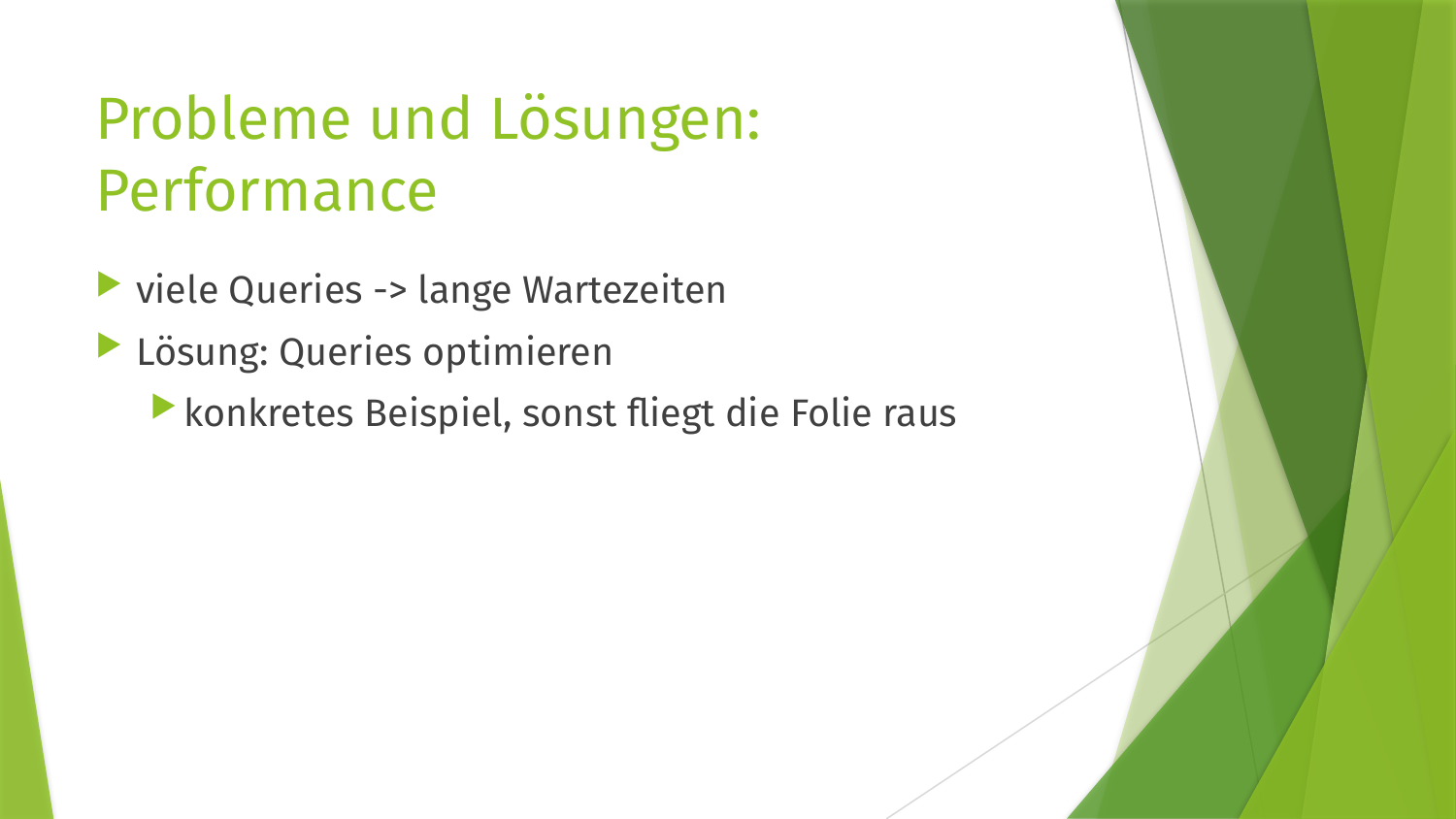

# Probleme und Lösungen:
Performance
viele Queries -> lange Wartezeiten
Lösung: Queries optimieren
konkretes Beispiel, sonst fliegt die Folie raus